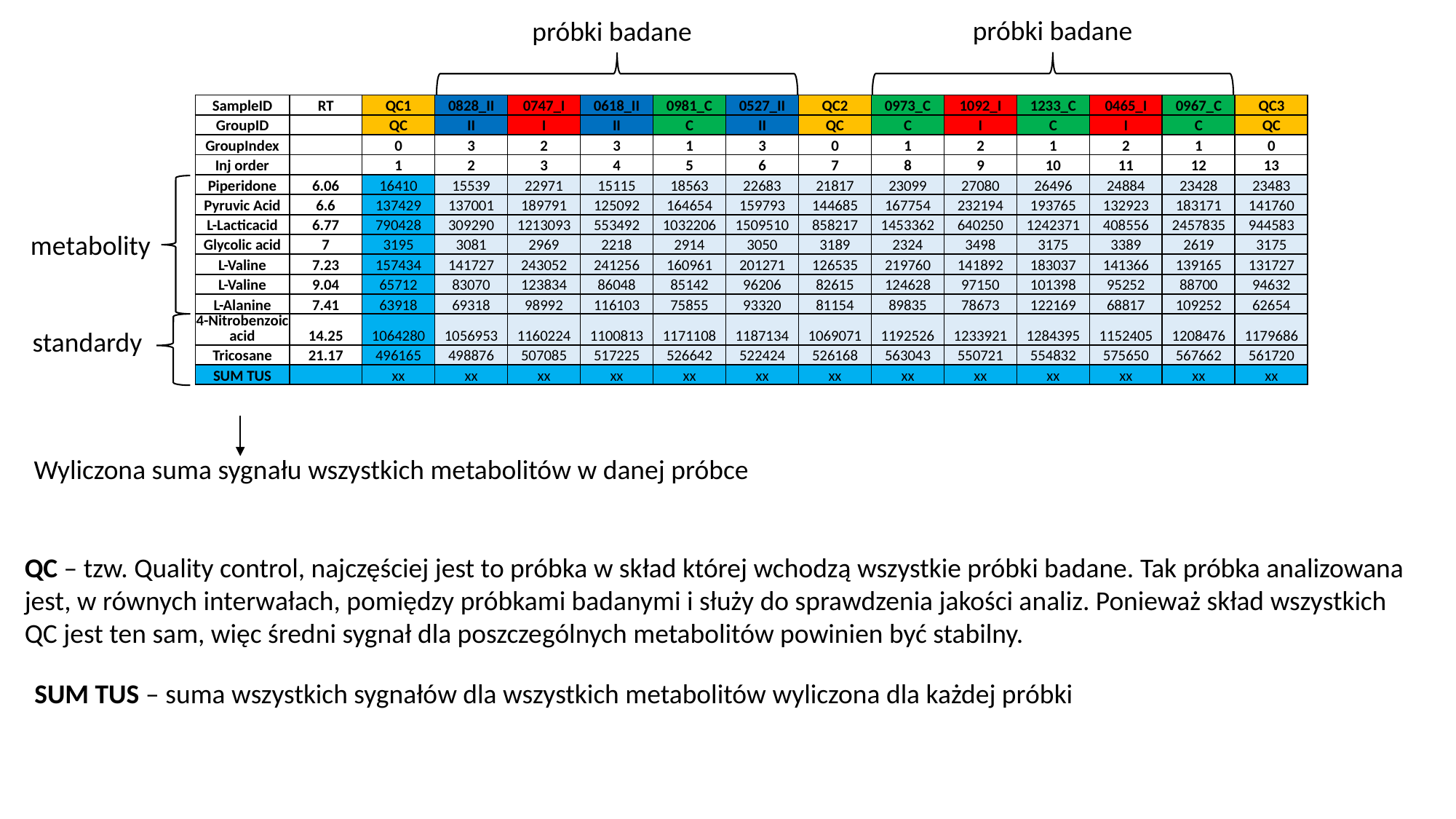

próbki badane
próbki badane
| SampleID | RT | QC1 | 0828\_II | 0747\_I | 0618\_II | 0981\_C | 0527\_II | QC2 | 0973\_C | 1092\_I | 1233\_C | 0465\_I | 0967\_C | QC3 |
| --- | --- | --- | --- | --- | --- | --- | --- | --- | --- | --- | --- | --- | --- | --- |
| GroupID |  | QC | II | I | II | C | II | QC | C | I | C | I | C | QC |
| GroupIndex |  | 0 | 3 | 2 | 3 | 1 | 3 | 0 | 1 | 2 | 1 | 2 | 1 | 0 |
| Inj order |  | 1 | 2 | 3 | 4 | 5 | 6 | 7 | 8 | 9 | 10 | 11 | 12 | 13 |
| Piperidone | 6.06 | 16410 | 15539 | 22971 | 15115 | 18563 | 22683 | 21817 | 23099 | 27080 | 26496 | 24884 | 23428 | 23483 |
| Pyruvic Acid | 6.6 | 137429 | 137001 | 189791 | 125092 | 164654 | 159793 | 144685 | 167754 | 232194 | 193765 | 132923 | 183171 | 141760 |
| L-Lacticacid | 6.77 | 790428 | 309290 | 1213093 | 553492 | 1032206 | 1509510 | 858217 | 1453362 | 640250 | 1242371 | 408556 | 2457835 | 944583 |
| Glycolic acid | 7 | 3195 | 3081 | 2969 | 2218 | 2914 | 3050 | 3189 | 2324 | 3498 | 3175 | 3389 | 2619 | 3175 |
| L-Valine | 7.23 | 157434 | 141727 | 243052 | 241256 | 160961 | 201271 | 126535 | 219760 | 141892 | 183037 | 141366 | 139165 | 131727 |
| L-Valine | 9.04 | 65712 | 83070 | 123834 | 86048 | 85142 | 96206 | 82615 | 124628 | 97150 | 101398 | 95252 | 88700 | 94632 |
| L-Alanine | 7.41 | 63918 | 69318 | 98992 | 116103 | 75855 | 93320 | 81154 | 89835 | 78673 | 122169 | 68817 | 109252 | 62654 |
| 4-Nitrobenzoic acid | 14.25 | 1064280 | 1056953 | 1160224 | 1100813 | 1171108 | 1187134 | 1069071 | 1192526 | 1233921 | 1284395 | 1152405 | 1208476 | 1179686 |
| Tricosane | 21.17 | 496165 | 498876 | 507085 | 517225 | 526642 | 522424 | 526168 | 563043 | 550721 | 554832 | 575650 | 567662 | 561720 |
| SUM TUS |  | xx | xx | xx | xx | xx | xx | xx | xx | xx | xx | xx | xx | xx |

metabolity

standardy
Wyliczona suma sygnału wszystkich metabolitów w danej próbce
QC – tzw. Quality control, najczęściej jest to próbka w skład której wchodzą wszystkie próbki badane. Tak próbka analizowana jest, w równych interwałach, pomiędzy próbkami badanymi i służy do sprawdzenia jakości analiz. Ponieważ skład wszystkich QC jest ten sam, więc średni sygnał dla poszczególnych metabolitów powinien być stabilny.
SUM TUS – suma wszystkich sygnałów dla wszystkich metabolitów wyliczona dla każdej próbki